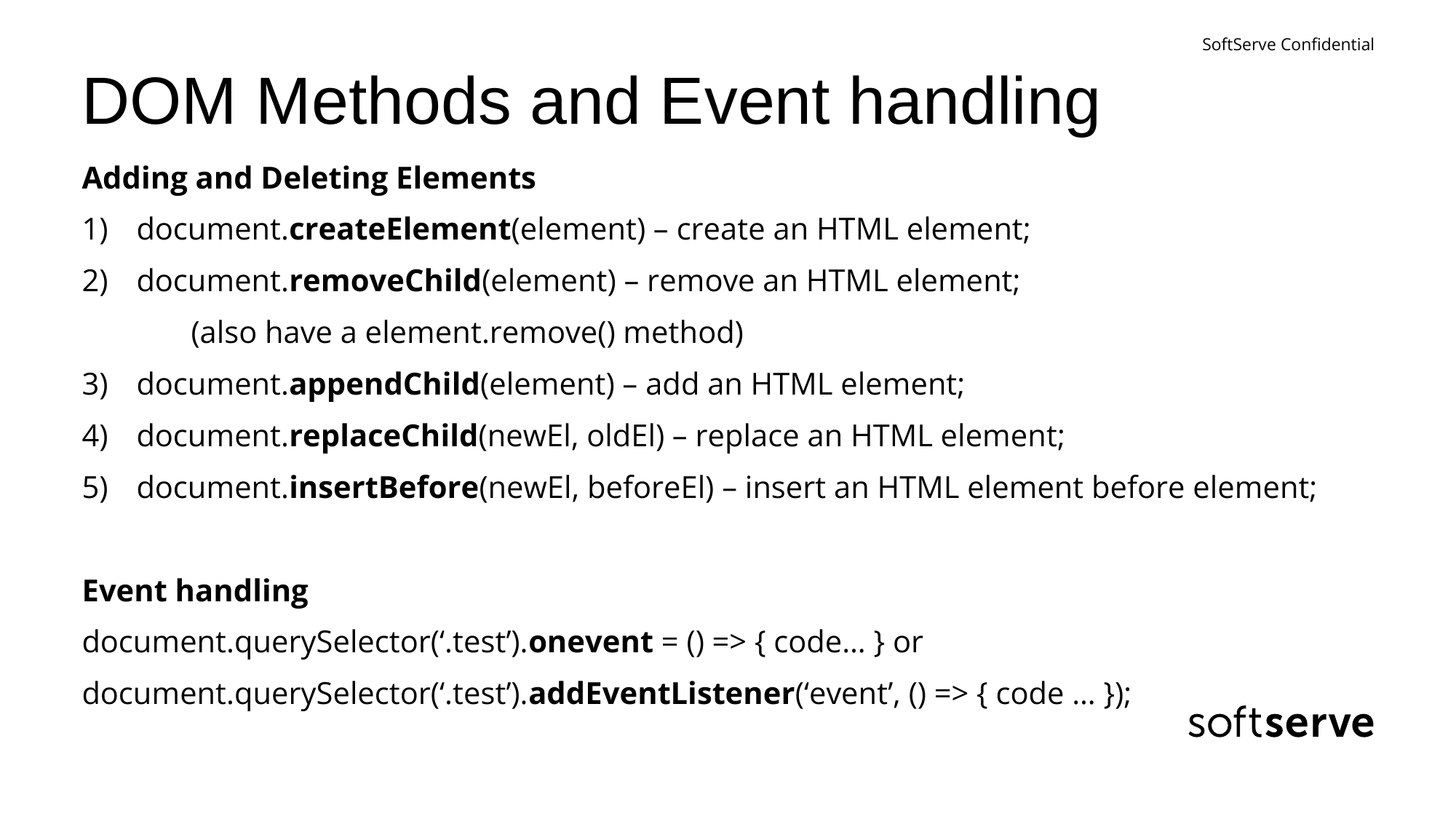

# DOM Methods and Event handling
Adding and Deleting Elements
document.createElement(element) – create an HTML element;
document.removeChild(element) – remove an HTML element;
	(also have a element.remove() method)
document.appendChild(element) – add an HTML element;
document.replaceChild(newEl, oldEl) – replace an HTML element;
document.insertBefore(newEl, beforeEl) – insert an HTML element before element;

Event handling
document.querySelector(‘.test’).onevent = () => { code… } or
document.querySelector(‘.test’).addEventListener(‘event’, () => { code … });